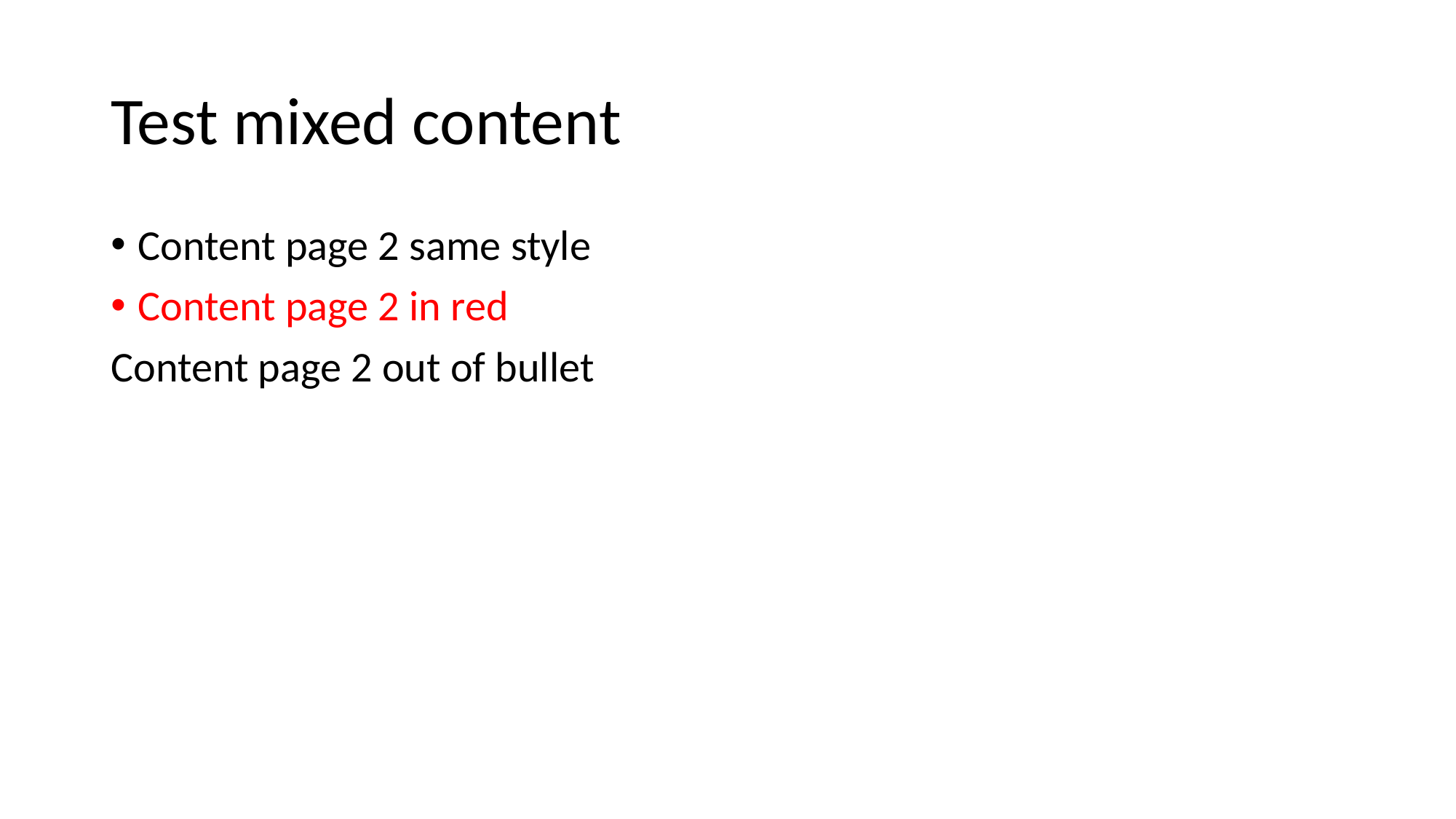

# Test mixed content
Content page 2 same style
Content page 2 in red
Content page 2 out of bullet